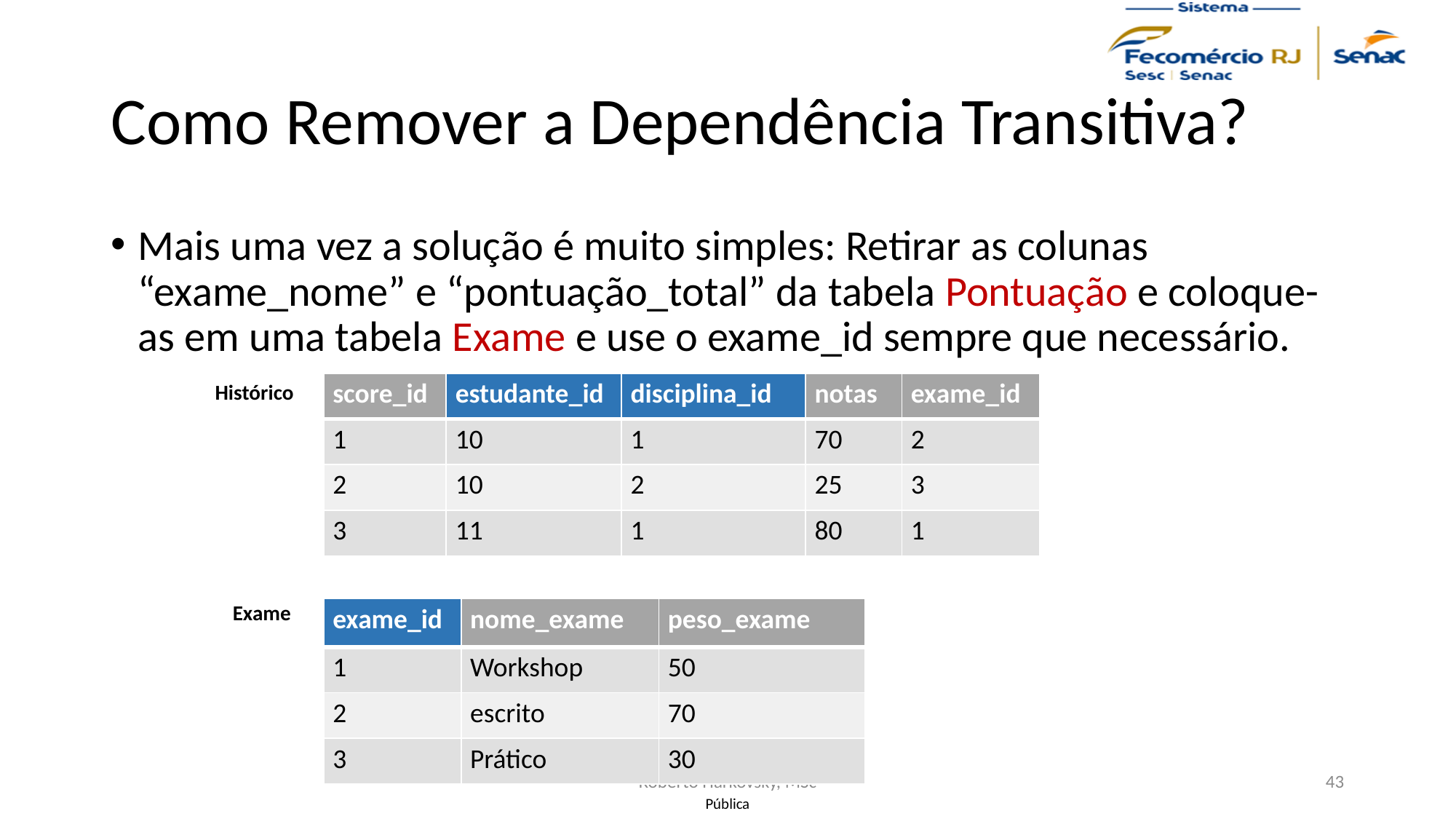

# Como Remover a Dependência Transitiva?
Mais uma vez a solução é muito simples: Retirar as colunas “exame_nome” e “pontuação_total” da tabela Pontuação e coloque-as em uma tabela Exame e use o exame_id sempre que necessário.
| score\_id | estudante\_id | disciplina\_id | notas | exame\_id |
| --- | --- | --- | --- | --- |
| 1 | 10 | 1 | 70 | 2 |
| 2 | 10 | 2 | 25 | 3 |
| 3 | 11 | 1 | 80 | 1 |
Histórico
Exame
| exame\_id | nome\_exame | peso\_exame |
| --- | --- | --- |
| 1 | Workshop | 50 |
| 2 | escrito | 70 |
| 3 | Prático | 30 |
Roberto Harkovsky, MSc
43